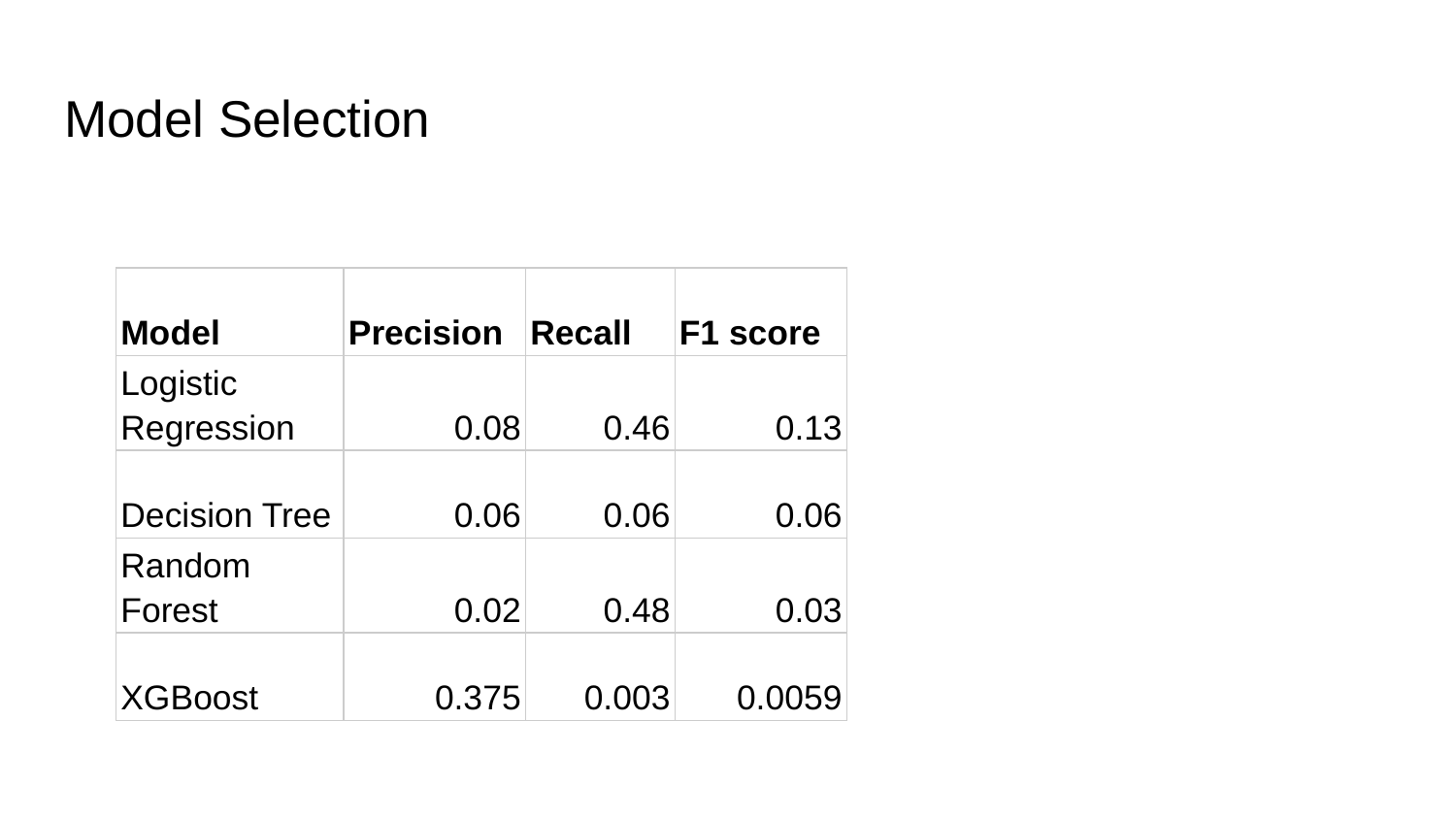

# Model Selection

| Model | Precision | Recall | F1 score |
| --- | --- | --- | --- |
| Logistic Regression | 0.08 | 0.46 | 0.13 |
| Decision Tree | 0.06 | 0.06 | 0.06 |
| Random Forest | 0.02 | 0.48 | 0.03 |
| XGBoost | 0.375 | 0.003 | 0.0059 |